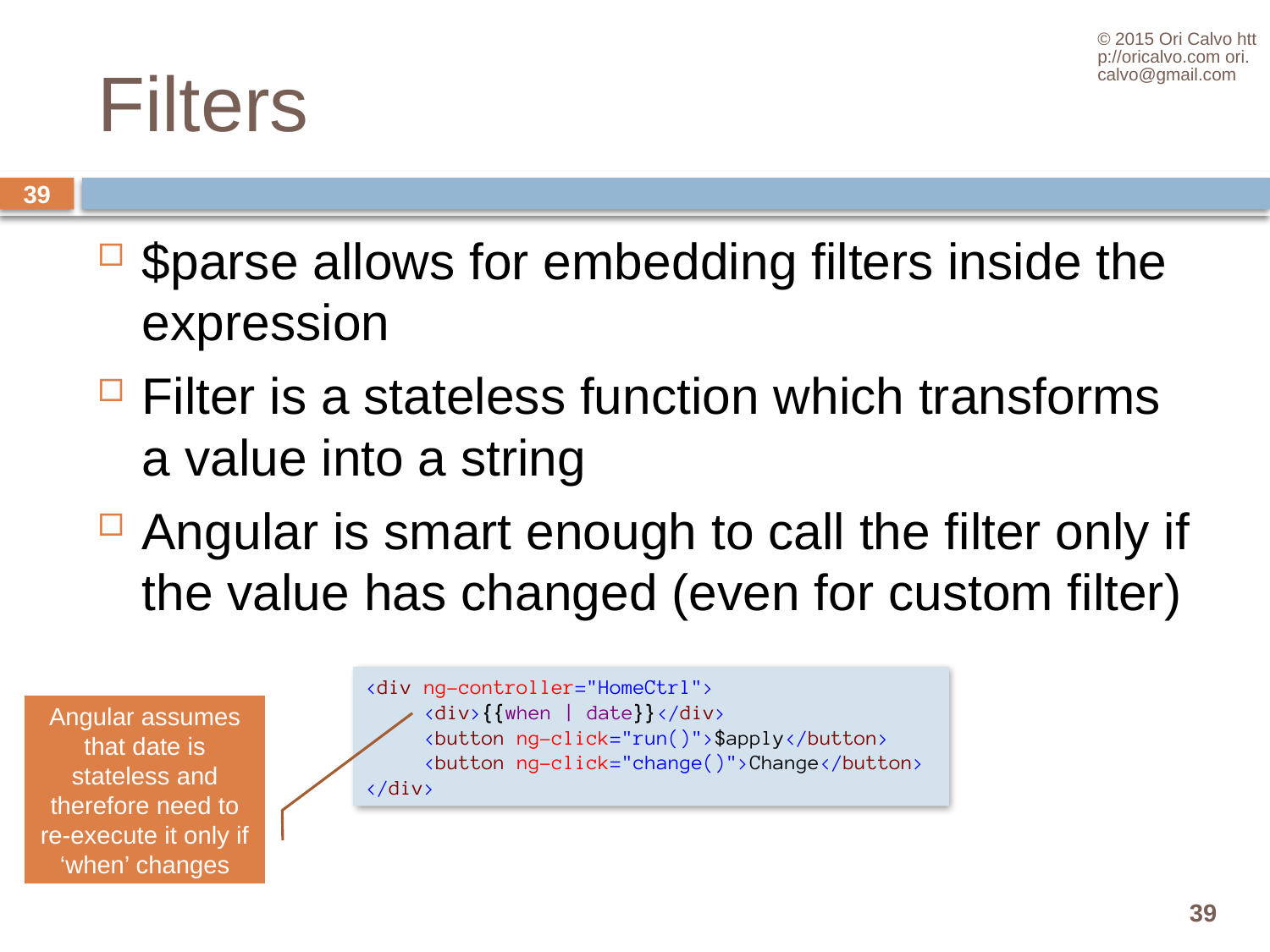

© 2015 Ori Calvo http://oricalvo.com ori.calvo@gmail.com
# Filters
39
$parse allows for embedding filters inside the expression
Filter is a stateless function which transforms a value into a string
Angular is smart enough to call the filter only if the value has changed (even for custom filter)
<div ng-controller="HomeCtrl">
     <div>{{when | date}}</div>
     <button ng-click="run()">$apply</button>
     <button ng-click="change()">Change</button>
</div>
Angular assumes that date is stateless and therefore need to re-execute it only if ‘when’ changes